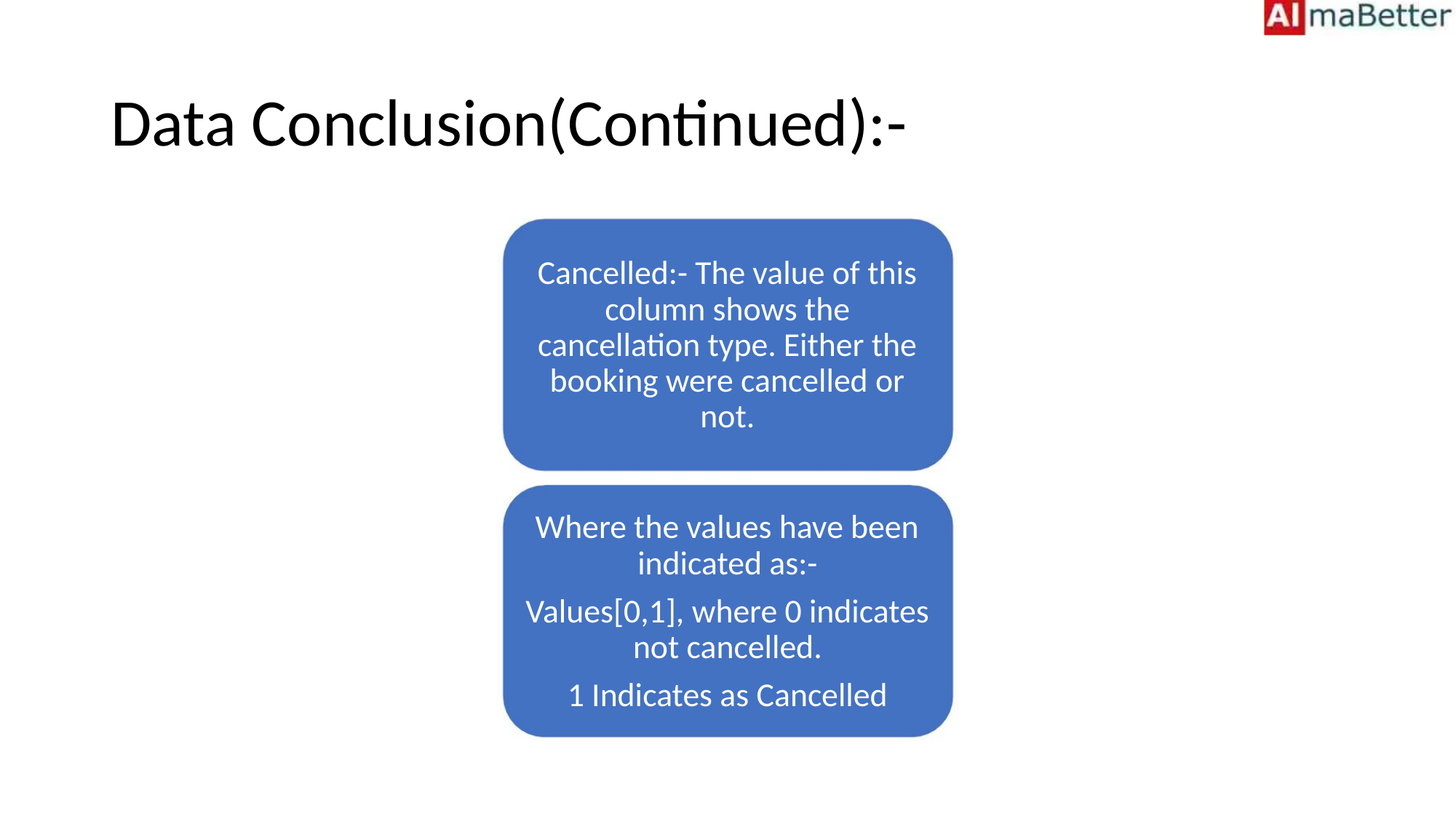

Data Conclusion(Continued):-
Cancelled:- The value of this
column shows the
cancellation type. Either the
booking were cancelled or
not.
Where the values have been
indicated as:-
Values[0,1], where 0 indicates
not cancelled.
1 Indicates as Cancelled